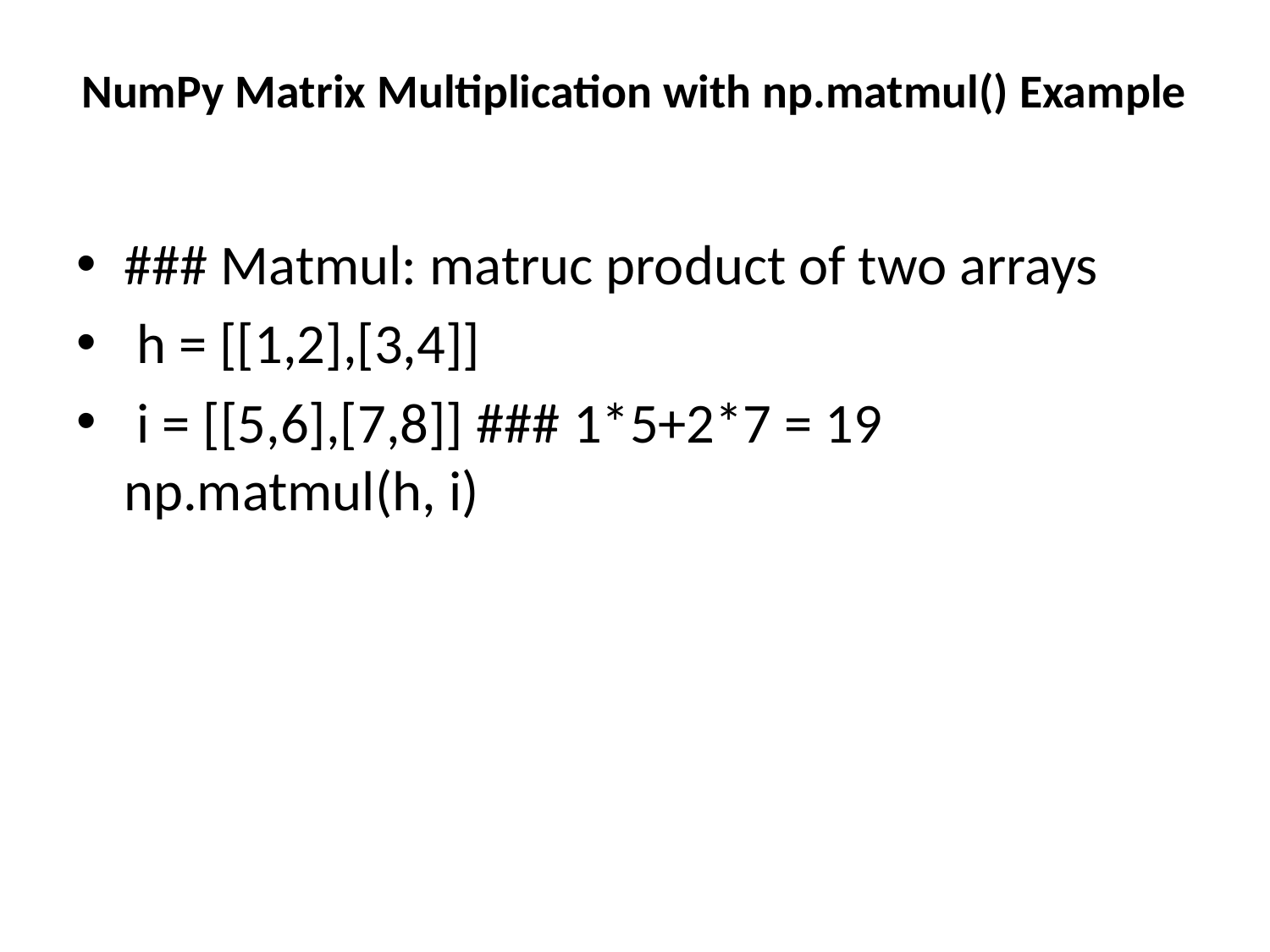

# NumPy Matrix Multiplication with np.matmul() Example
### Matmul: matruc product of two arrays
 h = [[1,2],[3,4]]
 i = [[5,6],[7,8]] ### 1*5+2*7 = 19 np.matmul(h, i)